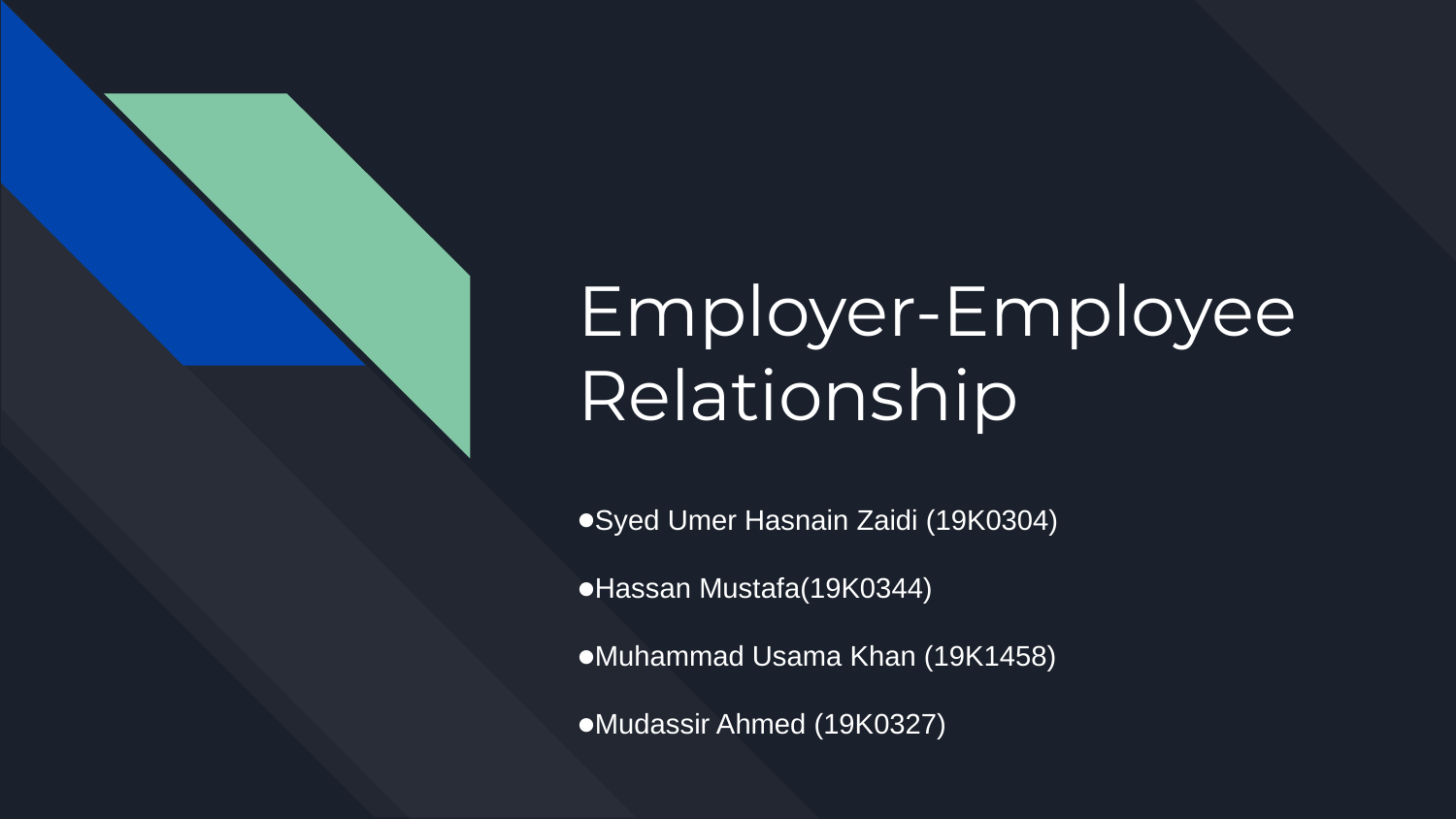

# Employer-Employee Relationship
Syed Umer Hasnain Zaidi (19K0304)
Hassan Mustafa(19K0344)
Muhammad Usama Khan (19K1458)
Mudassir Ahmed (19K0327)